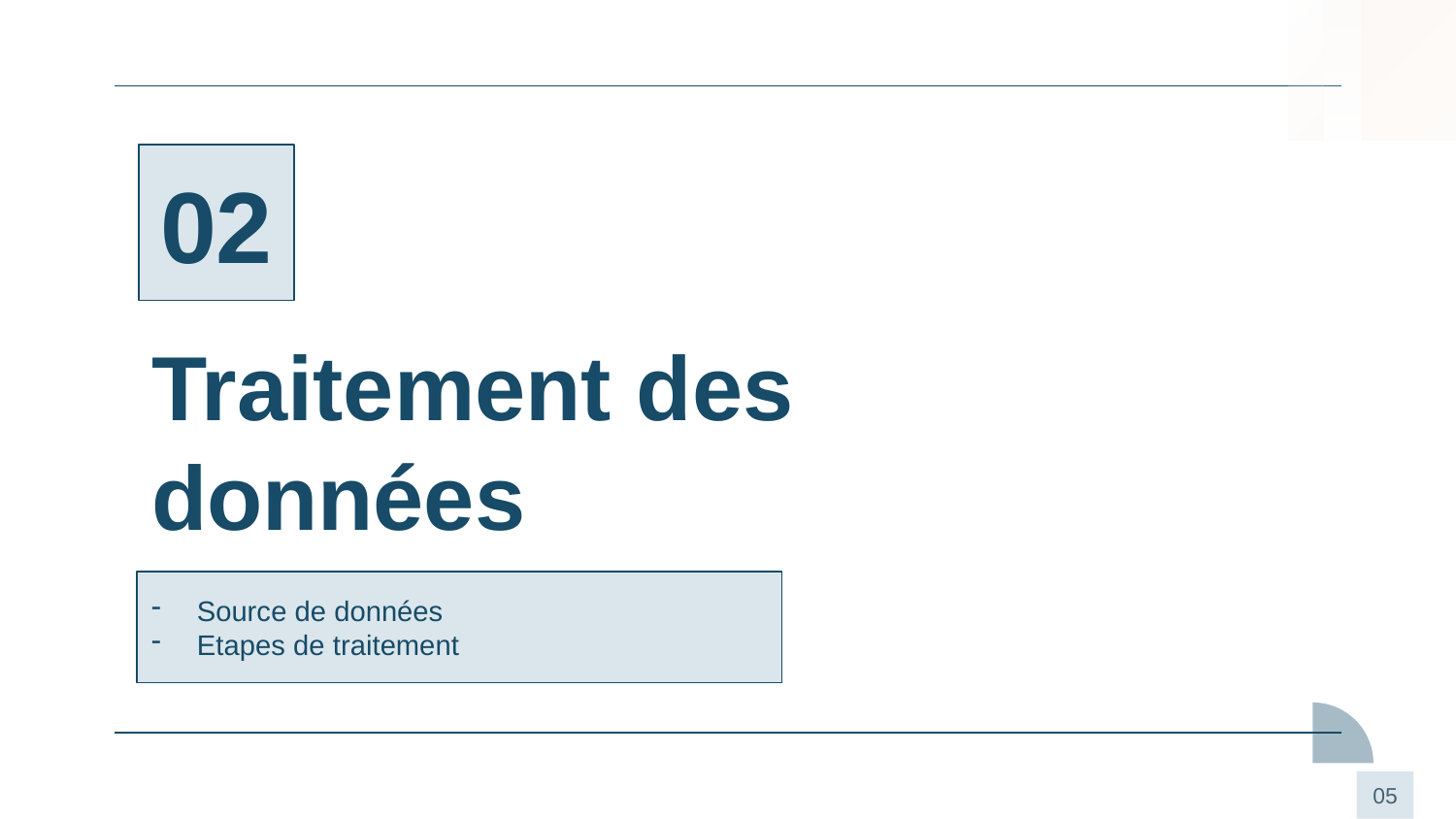

02
# Traitement des données
Source de données
Etapes de traitement
05